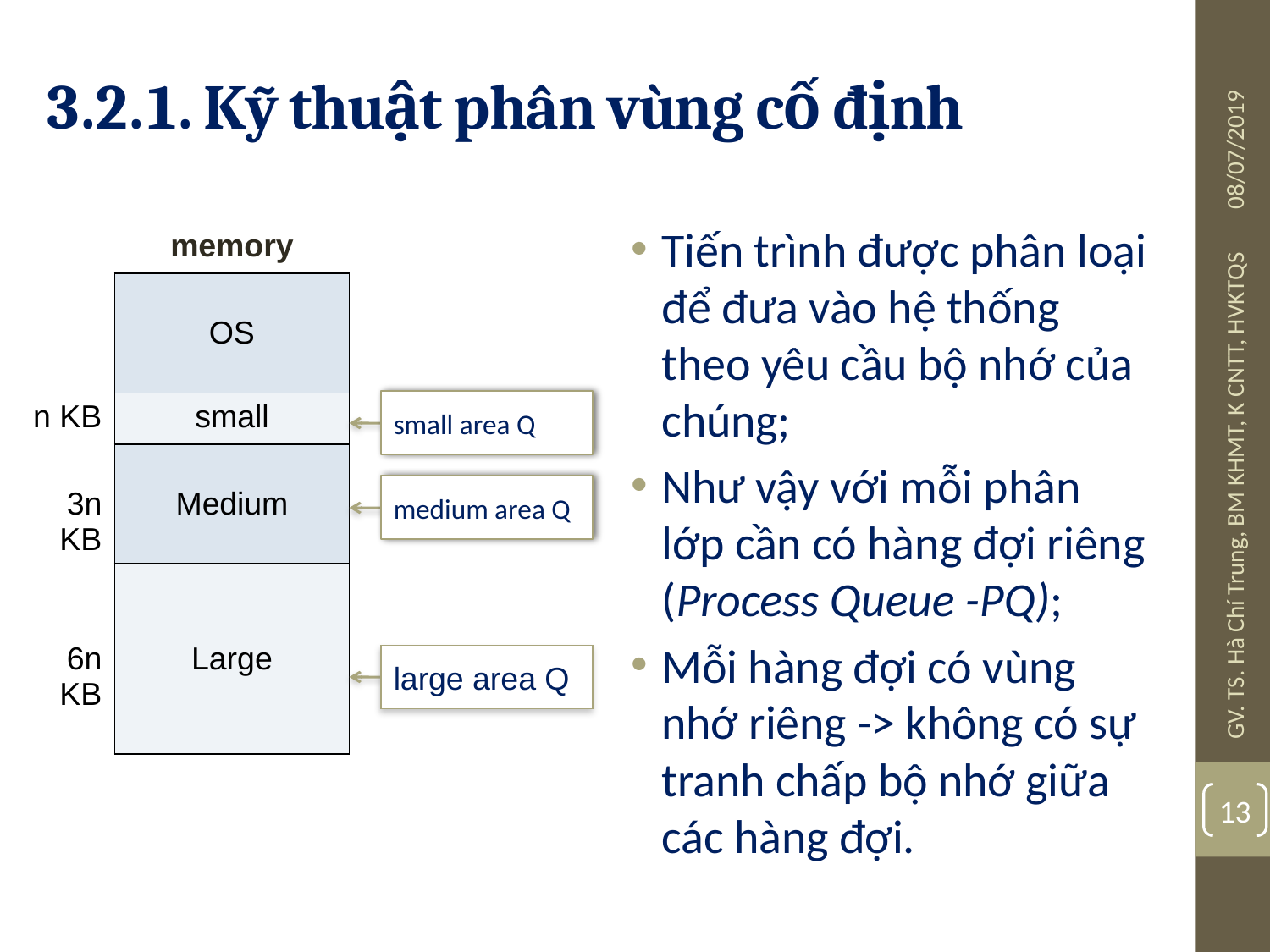

# 3.2.1. Kỹ thuật phân vùng cố định
08/07/2019
Tiến trình được phân loại để đưa vào hệ thống theo yêu cầu bộ nhớ của chúng;
Như vậy với mỗi phân lớp cần có hàng đợi riêng (Process Queue -PQ);
Mỗi hàng đợi có vùng nhớ riêng -> không có sự tranh chấp bộ nhớ giữa các hàng đợi.

|  | memory |
| --- | --- |
|  | OS |
| n KB | small |
| 3n KB | Medium |
| 6n KB | Large |
small area Q
GV. TS. Hà Chí Trung, BM KHMT, K CNTT, HVKTQS
medium area Q
large area Q
13